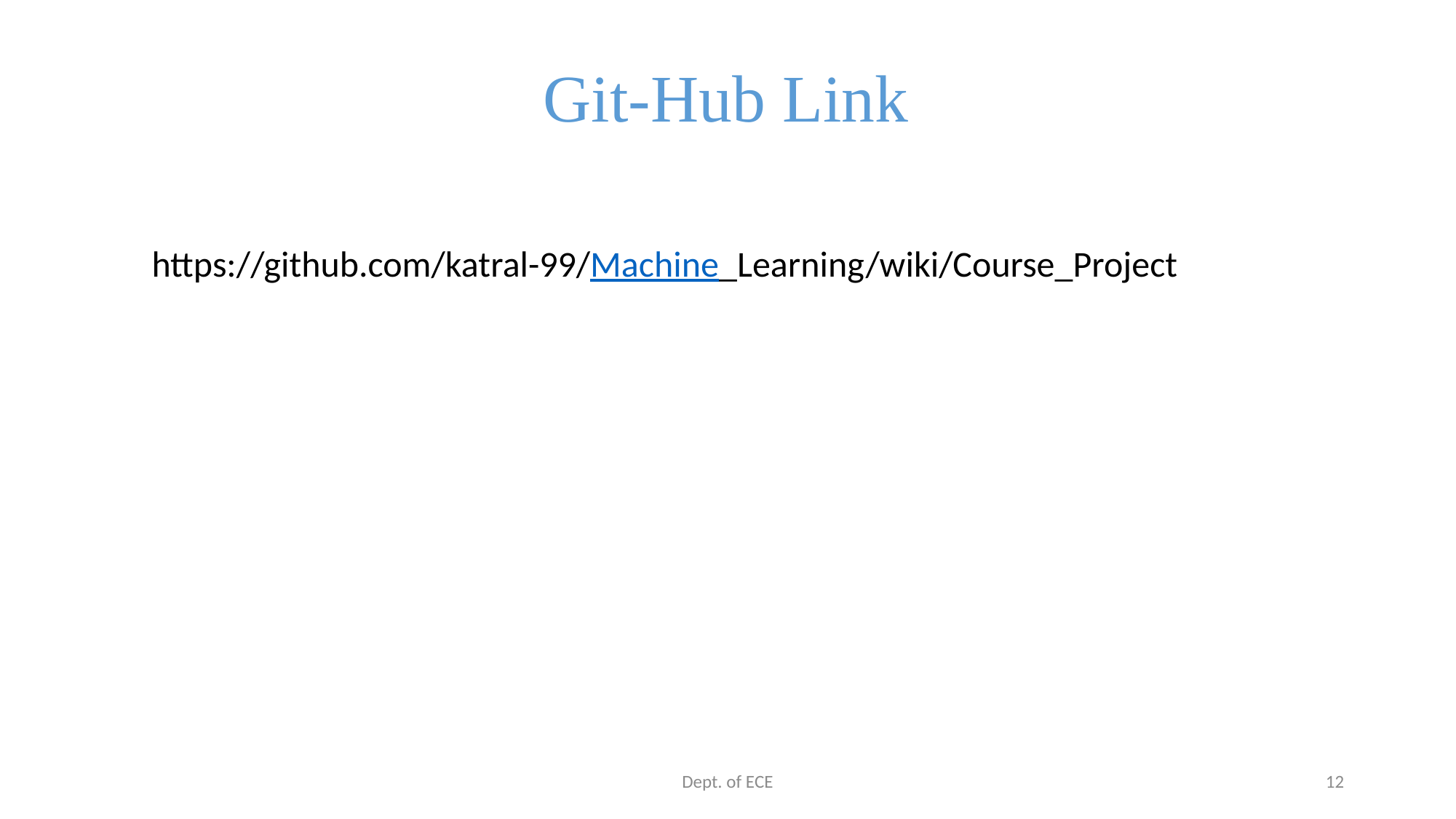

Git-Hub Link
https://github.com/katral-99/Machine_Learning/wiki/Course_Project
Dept. of ECE
12